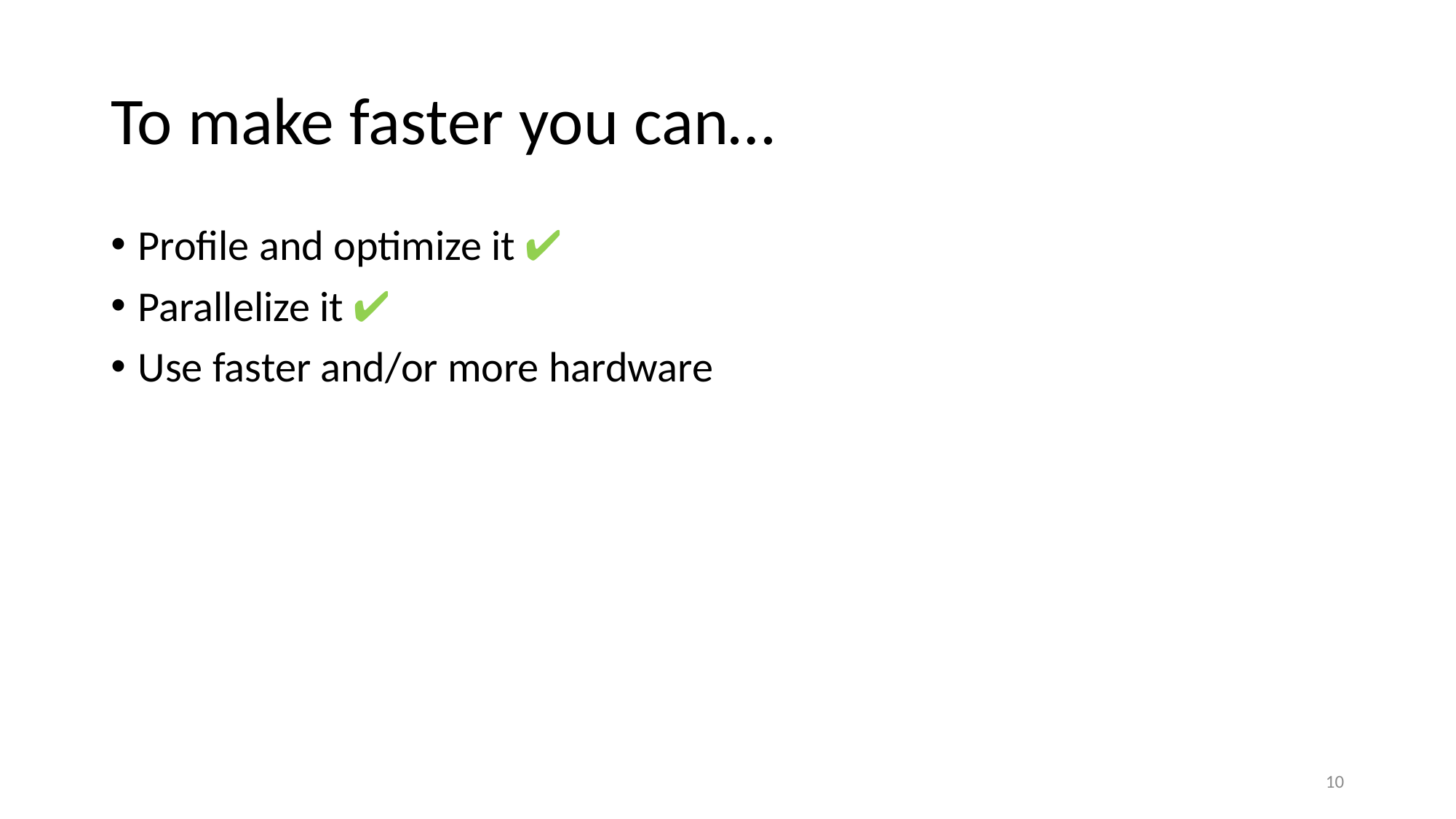

# To make faster you can…
Profile and optimize it ✔️
Parallelize it ✔️
Use faster and/or more hardware ✔️

10